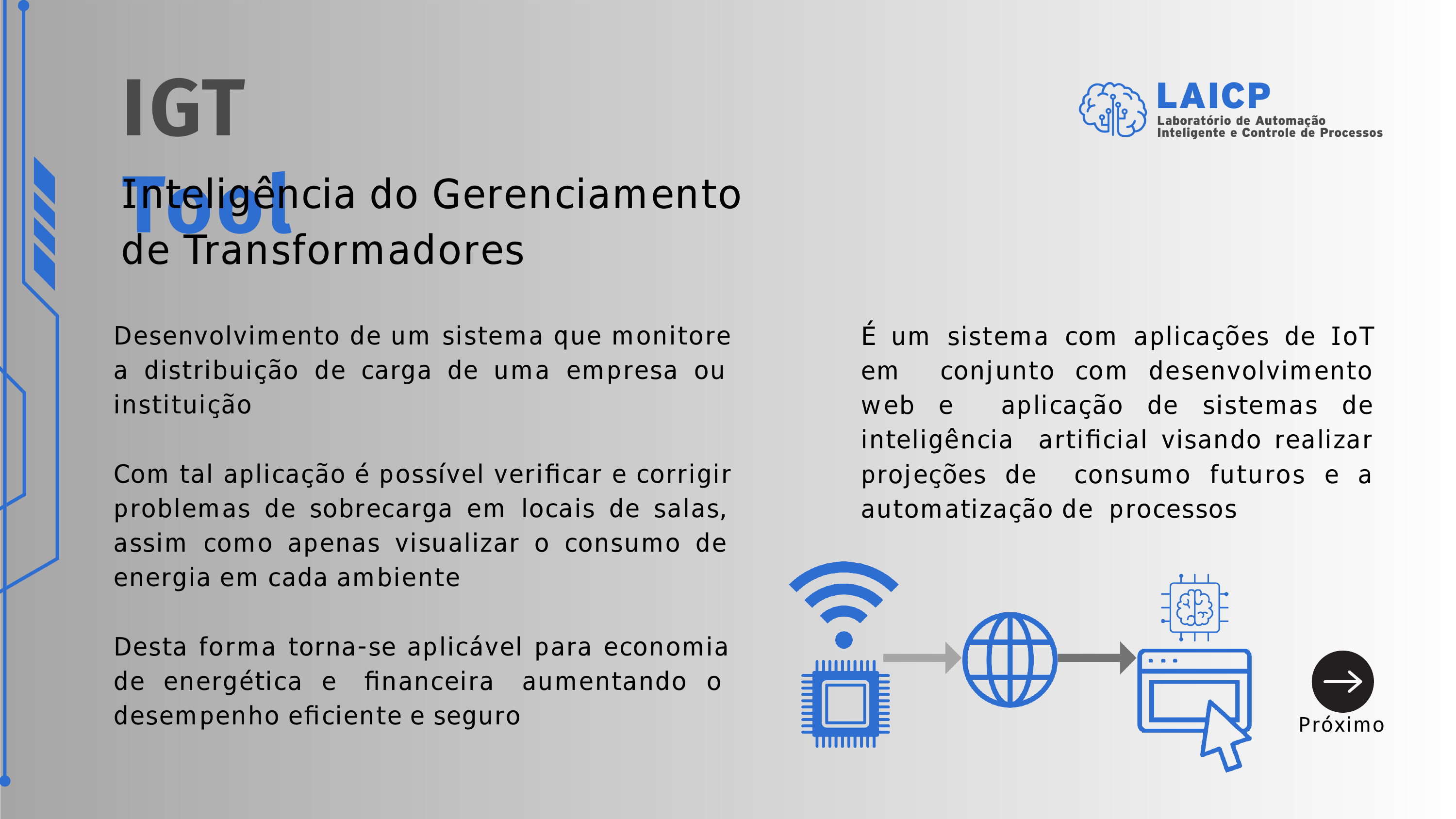

# IGT Tool
Inteligência do Gerenciamento  de Transformadores
Desenvolvimento de um sistema que monitore  a distribuição de carga de uma empresa ou  instituição

Com tal aplicação é possível verificar e corrigir  problemas de sobrecarga em locais de salas,  assim como apenas visualizar o consumo de  energia em cada ambiente

Desta forma torna-se aplicável para economia  de energética e financeira aumentando o  desempenho eficiente e seguro
É um sistema com aplicações de IoT em  conjunto com desenvolvimento web e  aplicação de sistemas de inteligência  artificial visando realizar projeções de  consumo futuros e a automatização de  processos

Próximo